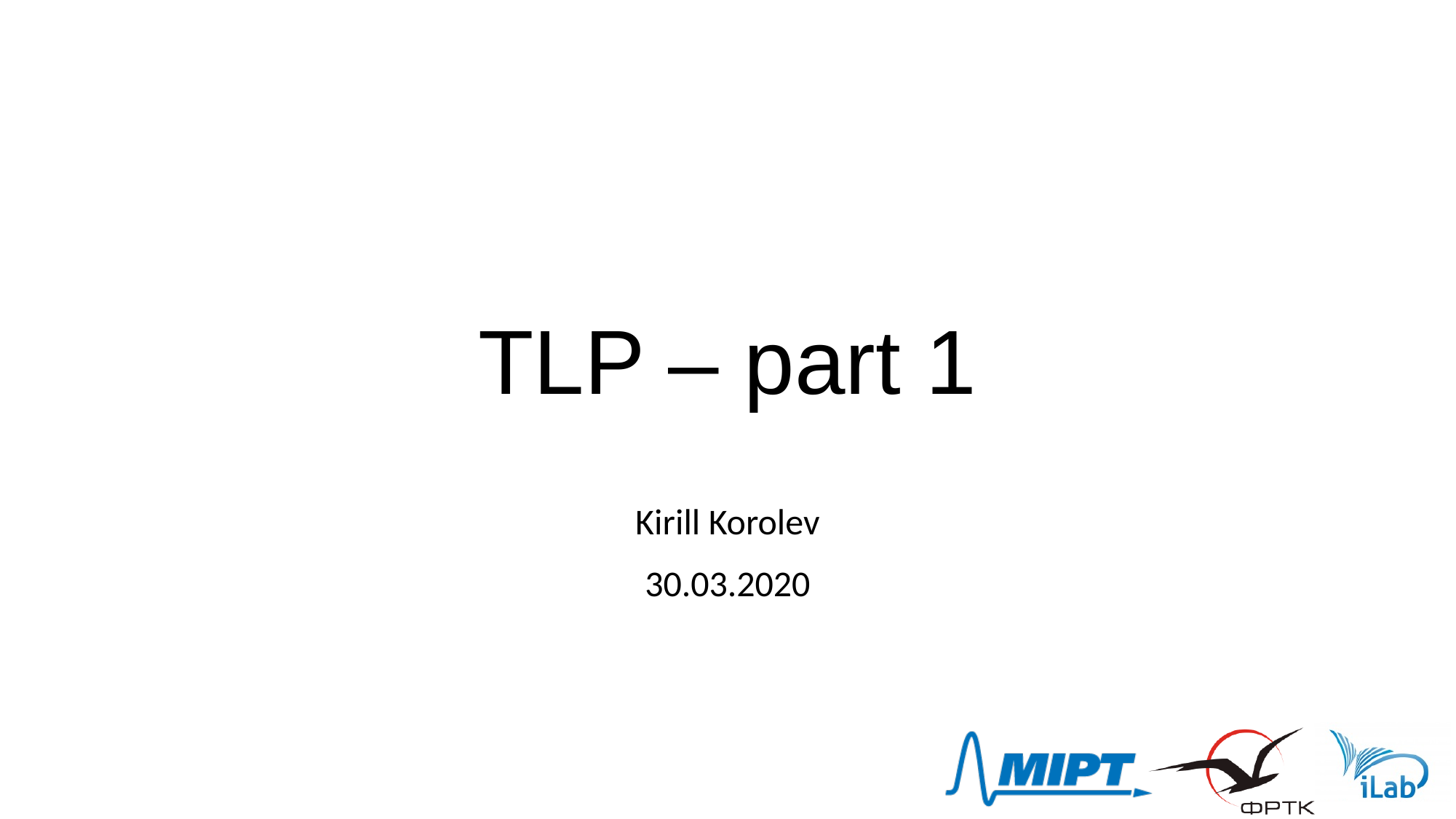

# TLP – part 1
Kirill Korolev
30.03.2020